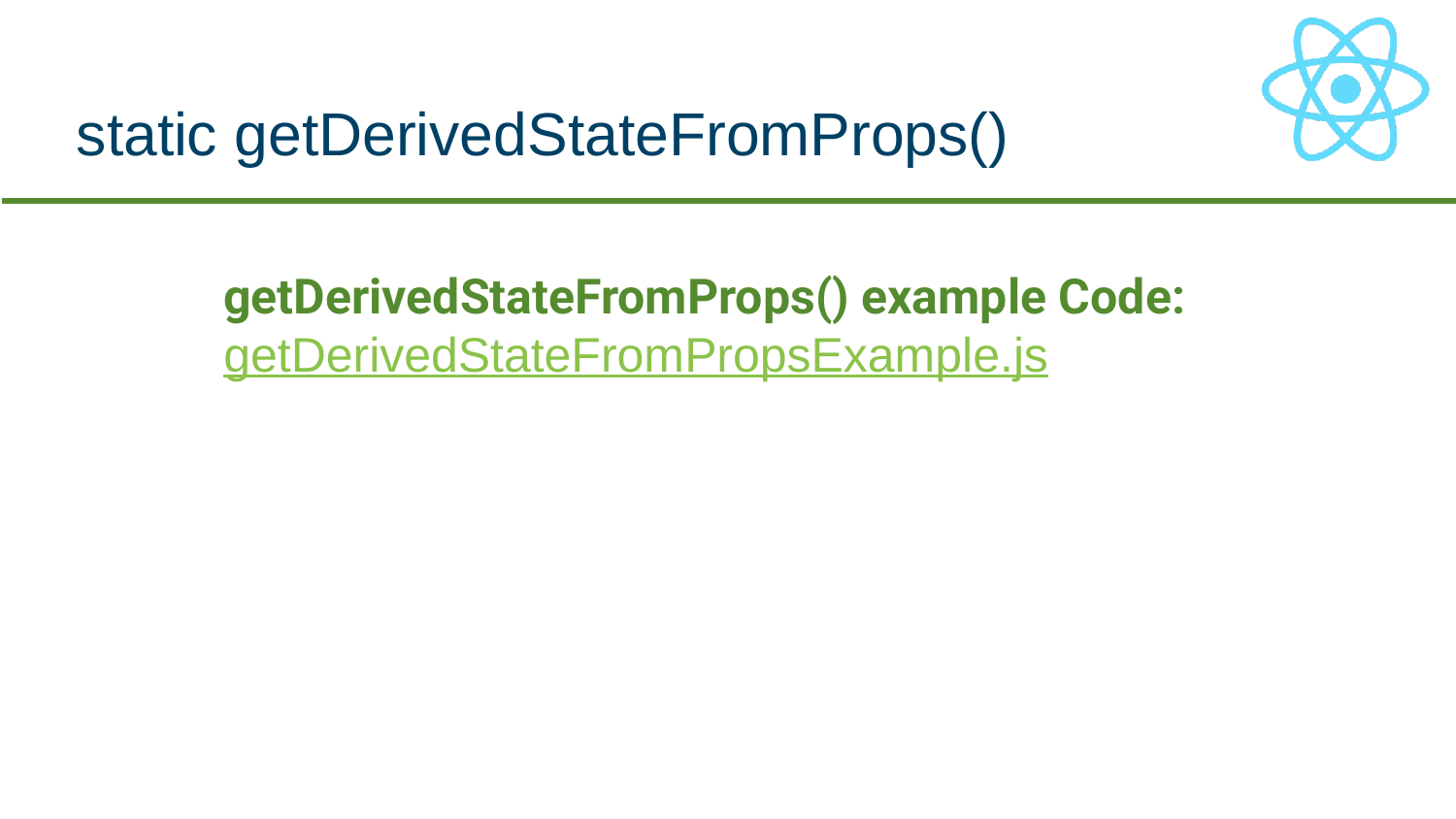

# static getDerivedStateFromProps()
getDerivedStateFromProps() example Code:
getDerivedStateFromPropsExample.js